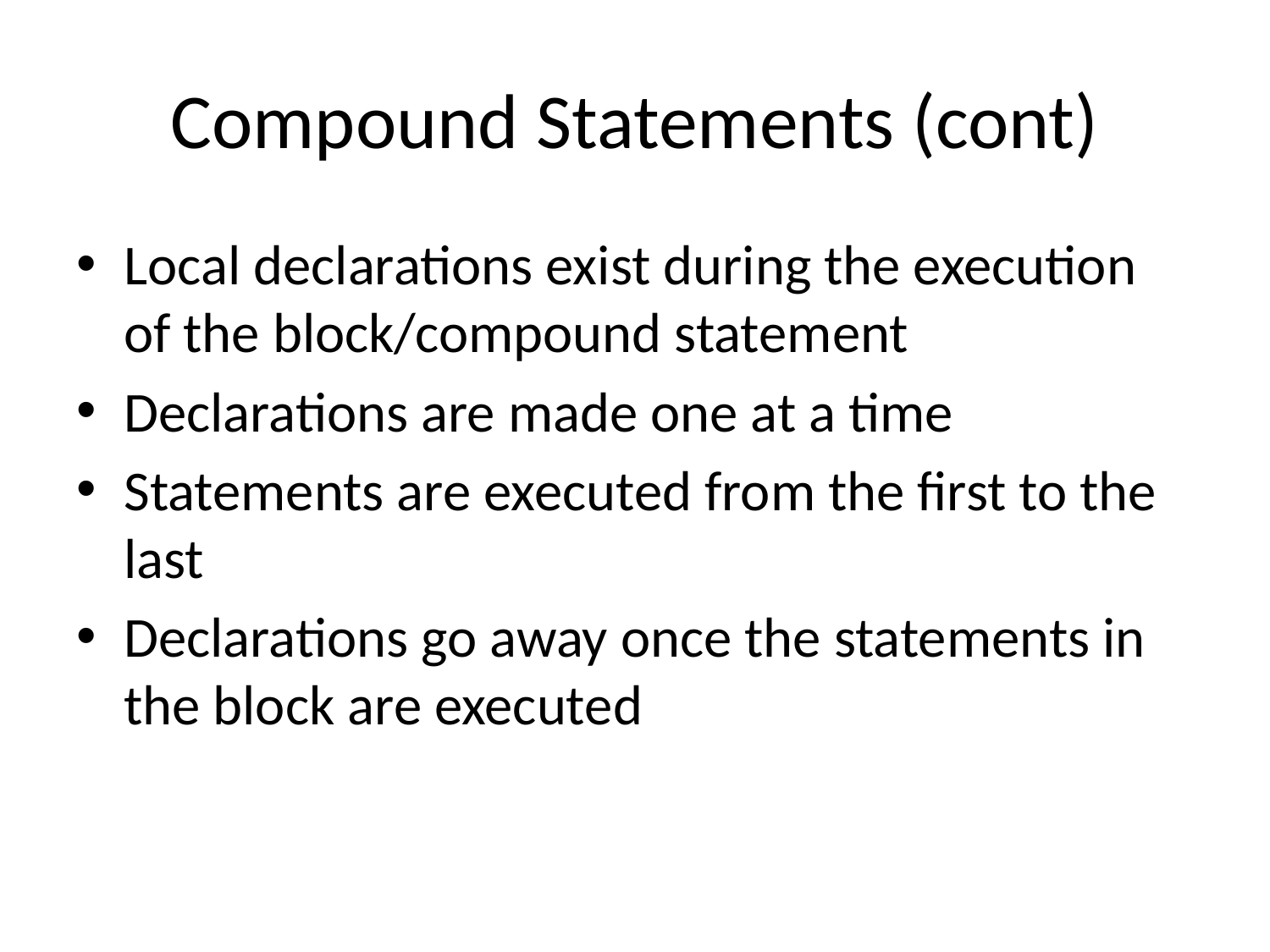

# Compound Statements (cont)
Local declarations exist during the execution of the block/compound statement
Declarations are made one at a time
Statements are executed from the first to the last
Declarations go away once the statements in the block are executed